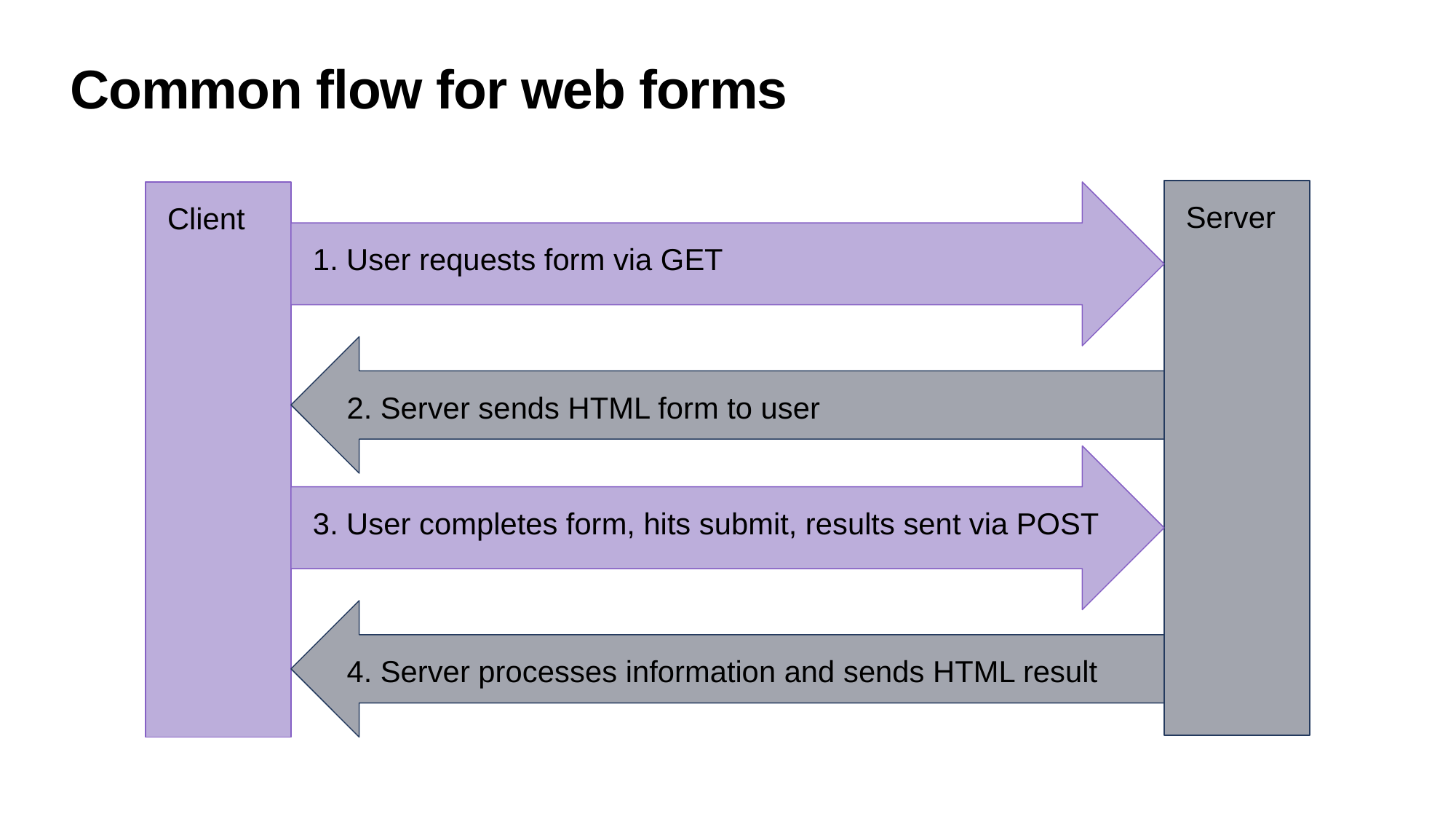

# Common flow for web forms
Server
Client

1. User requests form via GET
2. Server sends HTML form to user
3. User completes form, hits submit, results sent via POST
4. Server processes information and sends HTML result